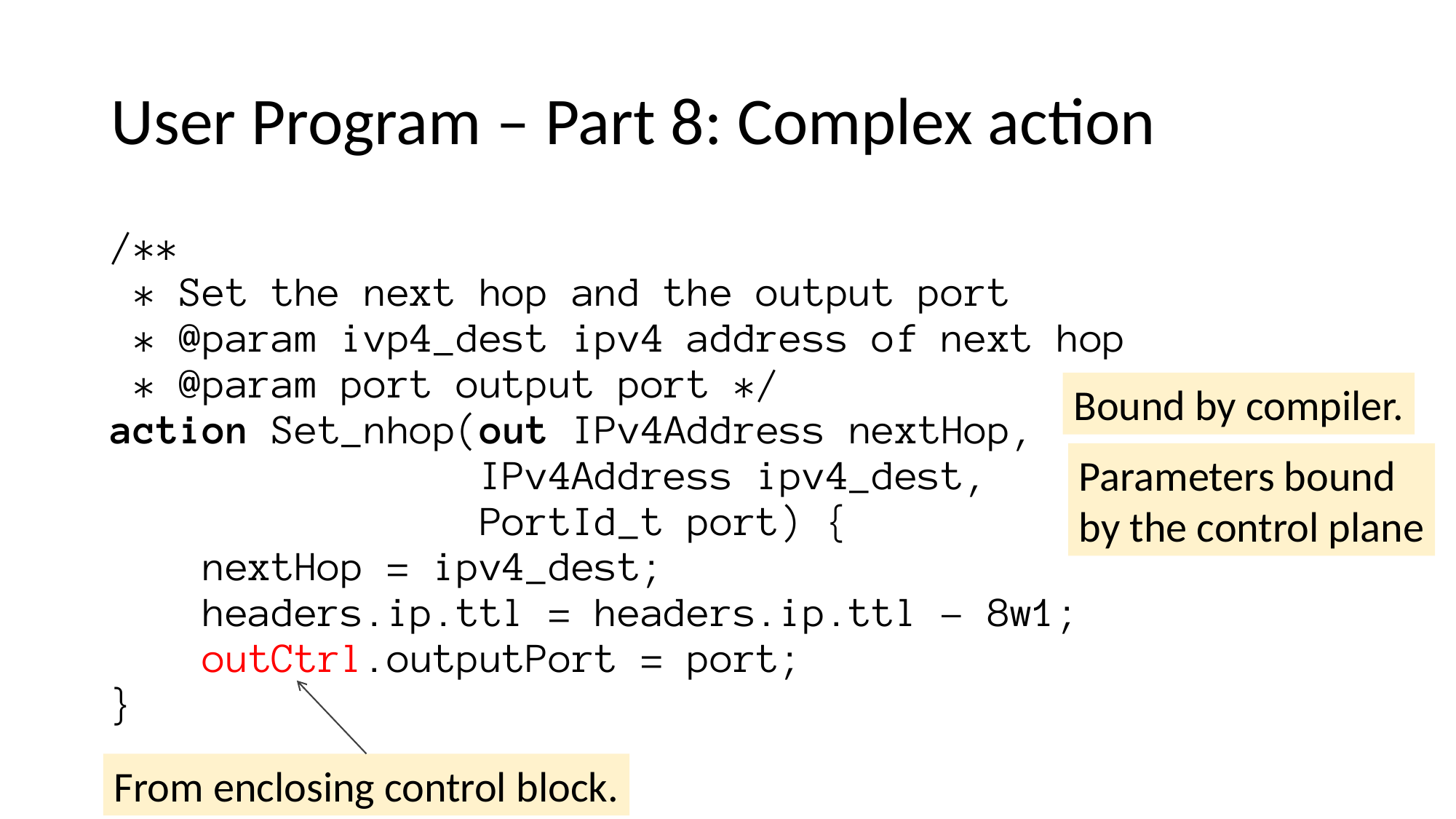

# User Program – Part 8: Complex action
/**
 * Set the next hop and the output port
 * @param ivp4_dest ipv4 address of next hop
 * @param port output port */
action Set_nhop(out IPv4Address nextHop,
                IPv4Address ipv4_dest,
                PortId_t port) {
    nextHop = ipv4_dest;
    headers.ip.ttl = headers.ip.ttl – 8w1;
    outCtrl.outputPort = port;
}
Bound by compiler.
Parameters bound
by the control plane
From enclosing control block.